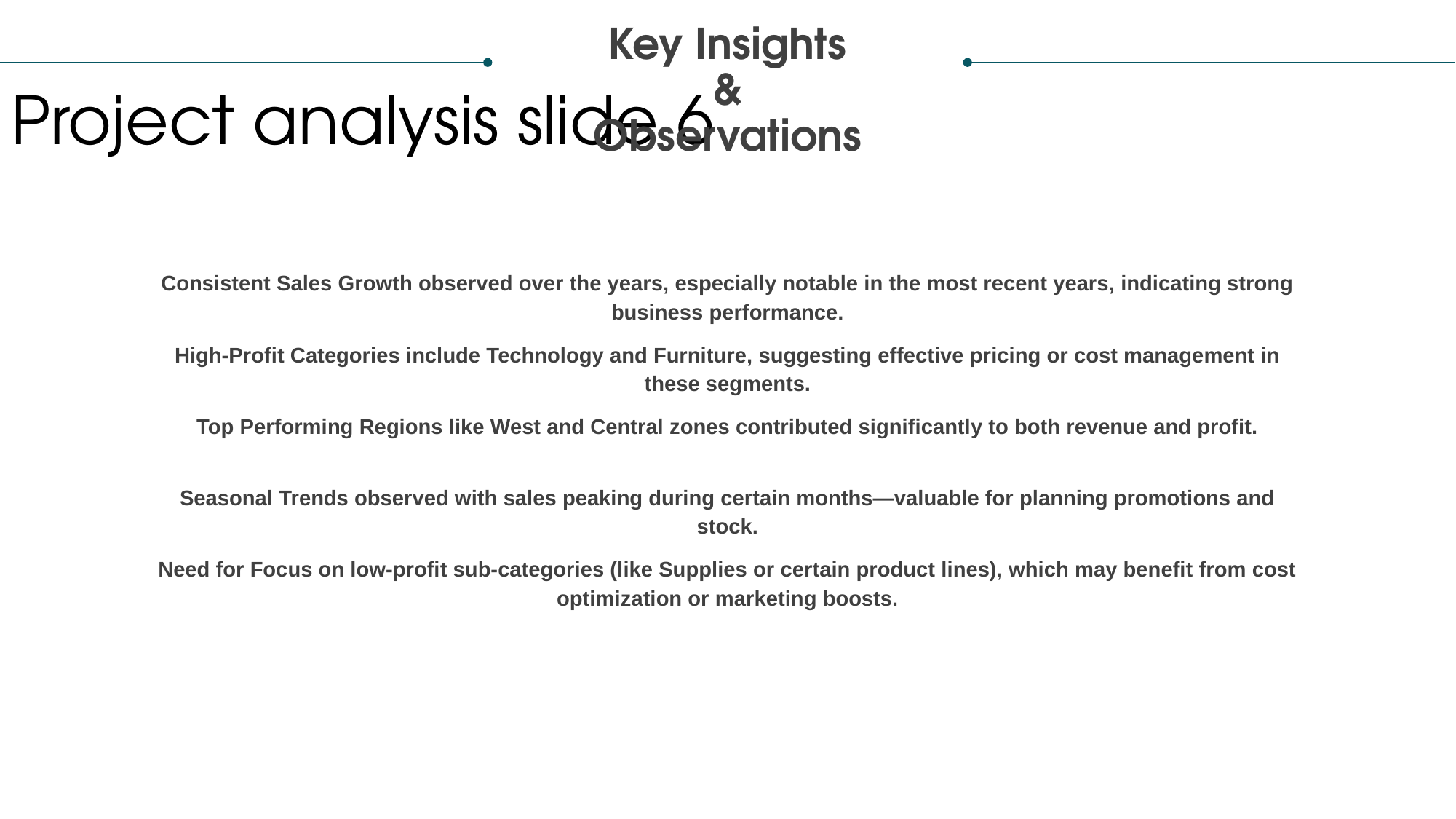

Key Insights
&
Observations
Project analysis slide 6
Consistent Sales Growth observed over the years, especially notable in the most recent years, indicating strong business performance.
High-Profit Categories include Technology and Furniture, suggesting effective pricing or cost management in these segments.
Top Performing Regions like West and Central zones contributed significantly to both revenue and profit.
Seasonal Trends observed with sales peaking during certain months—valuable for planning promotions and stock.
Need for Focus on low-profit sub-categories (like Supplies or certain product lines), which may benefit from cost optimization or marketing boosts.